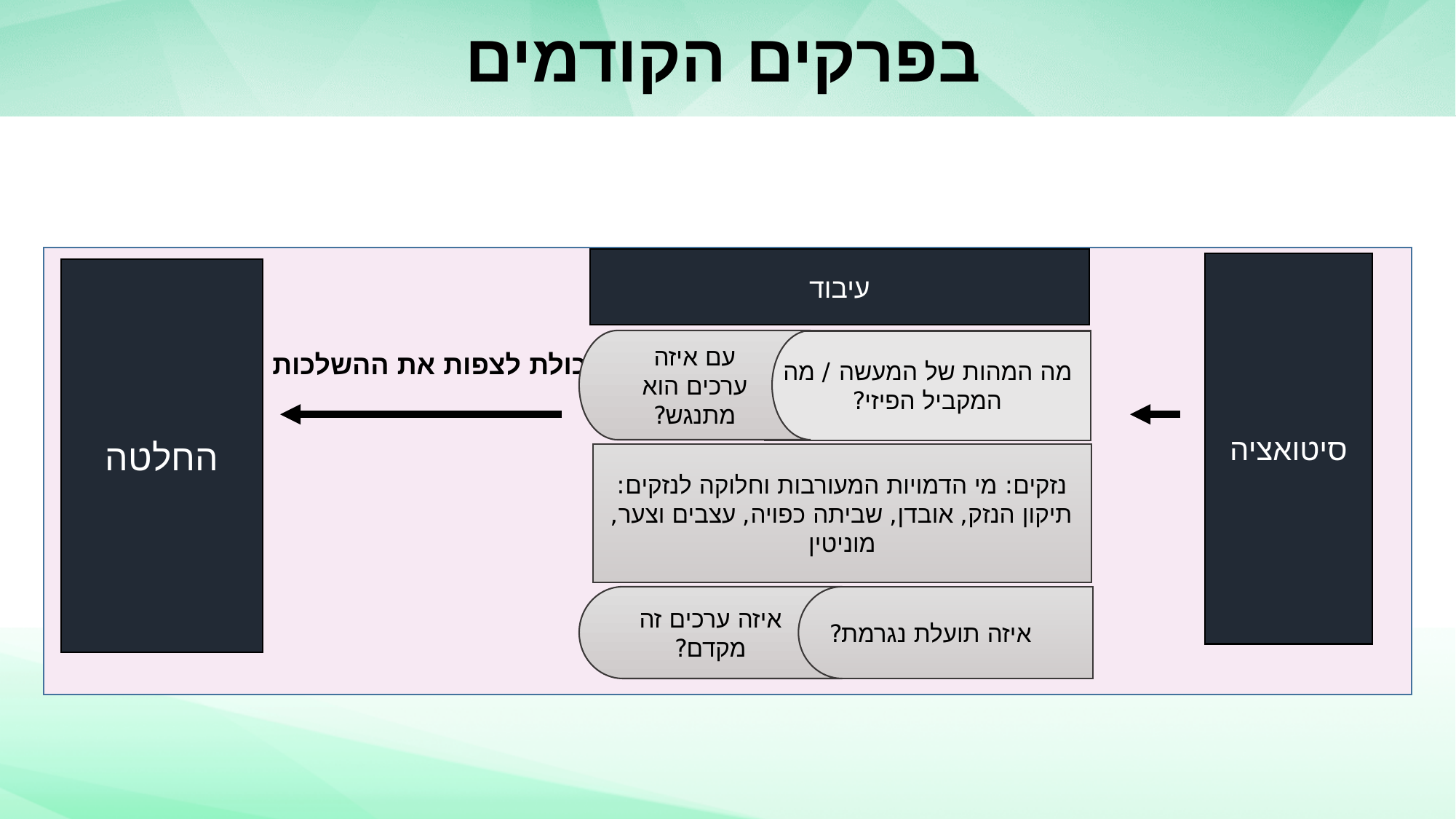

# בפרקים הקודמים

עיבוד
סיטואציה
החלטה
יכולת לצפות את ההשלכות
עם איזה ערכים הוא מתנגש?
מה המהות של המעשה / מה המקביל הפיזי?
נזקים: מי הדמויות המעורבות וחלוקה לנזקים: תיקון הנזק, אובדן, שביתה כפויה, עצבים וצער, מוניטין
איזה ערכים זה מקדם?
איזה תועלת נגרמת?